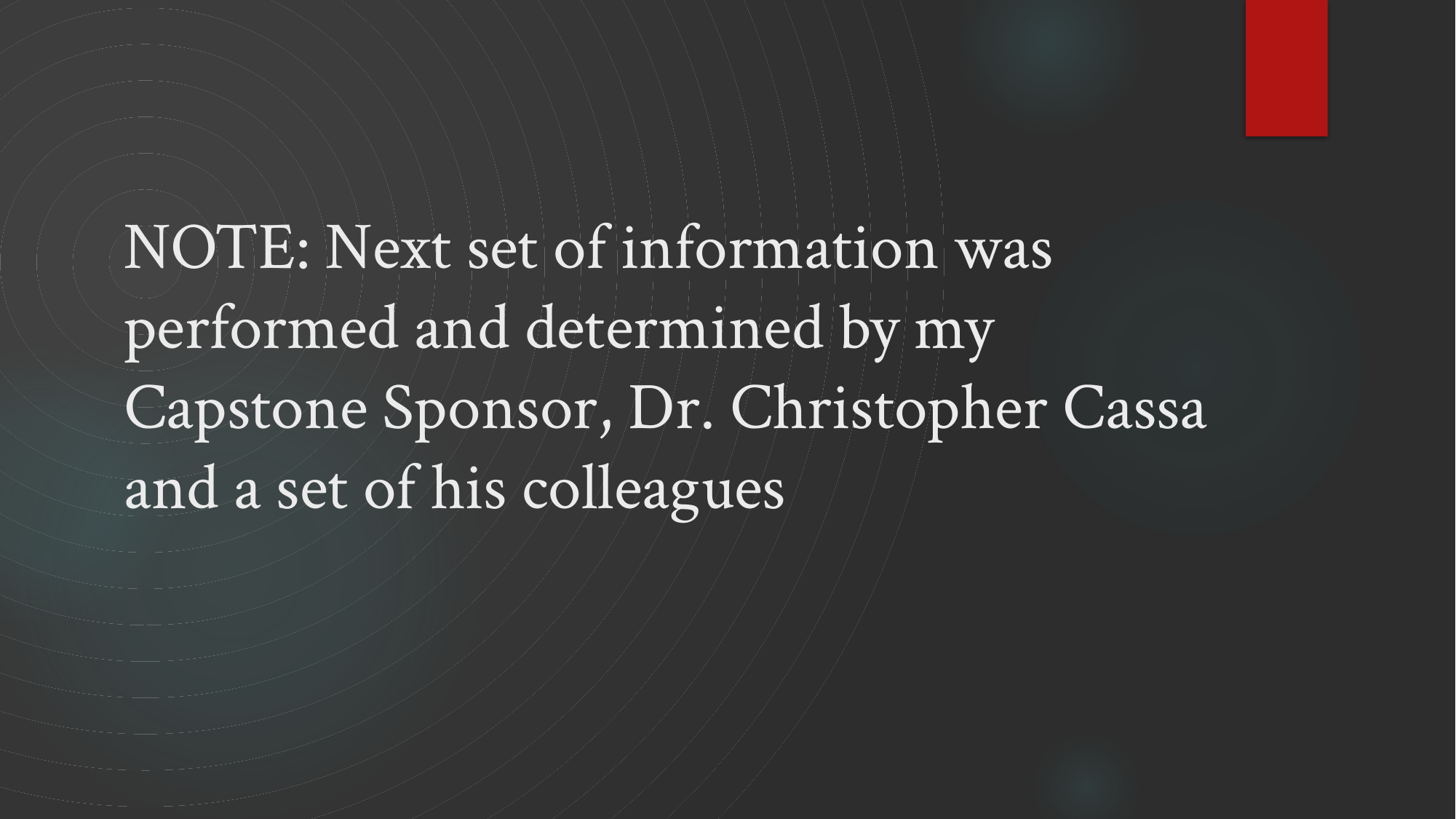

# NOTE: Next set of information was performed and determined by my Capstone Sponsor, Dr. Christopher Cassa and a set of his colleagues